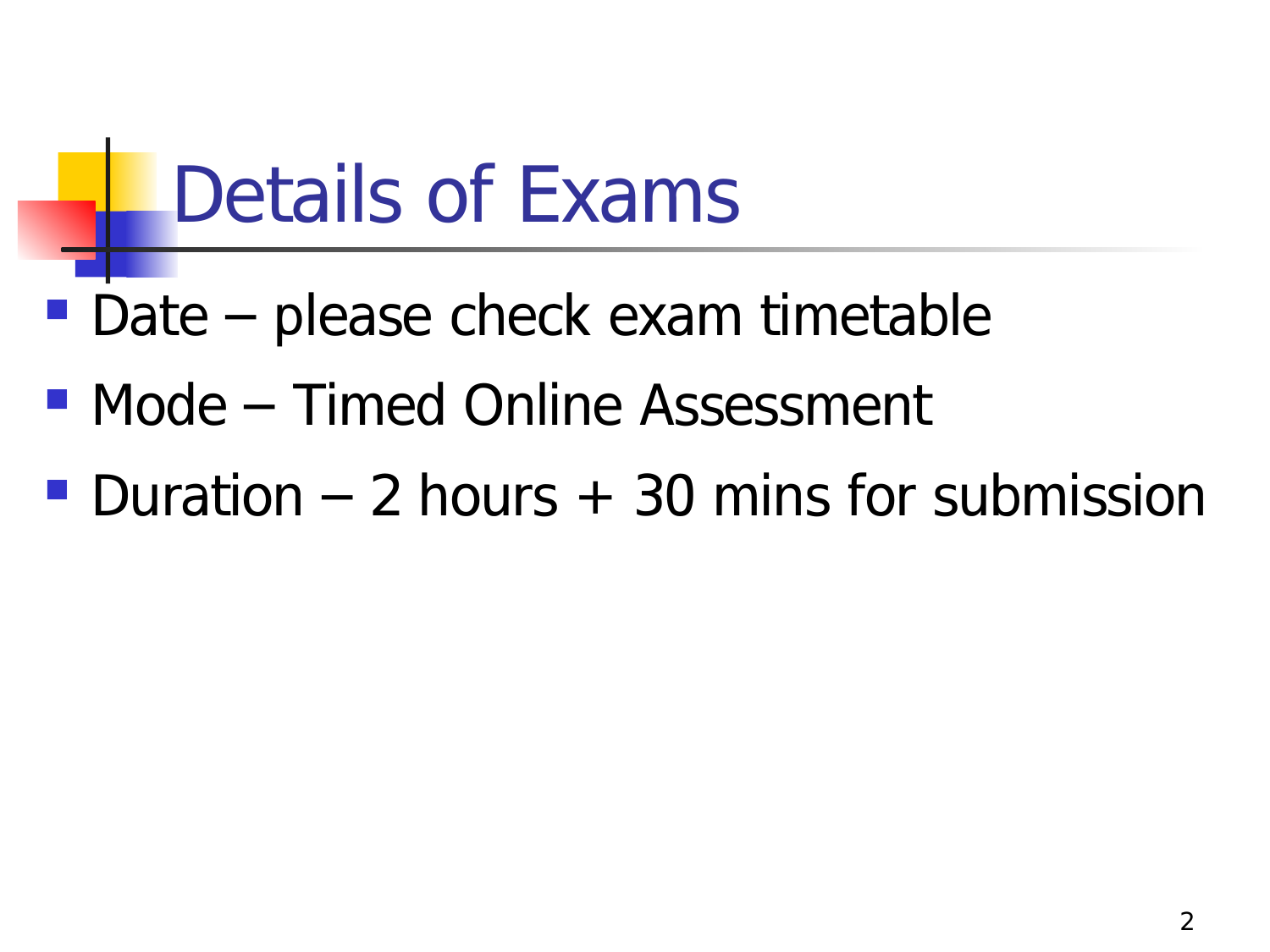

# Details of Exams
Date – please check exam timetable

Mode – Timed Online Assessment

Duration – 2 hours + 30 mins for submission

2